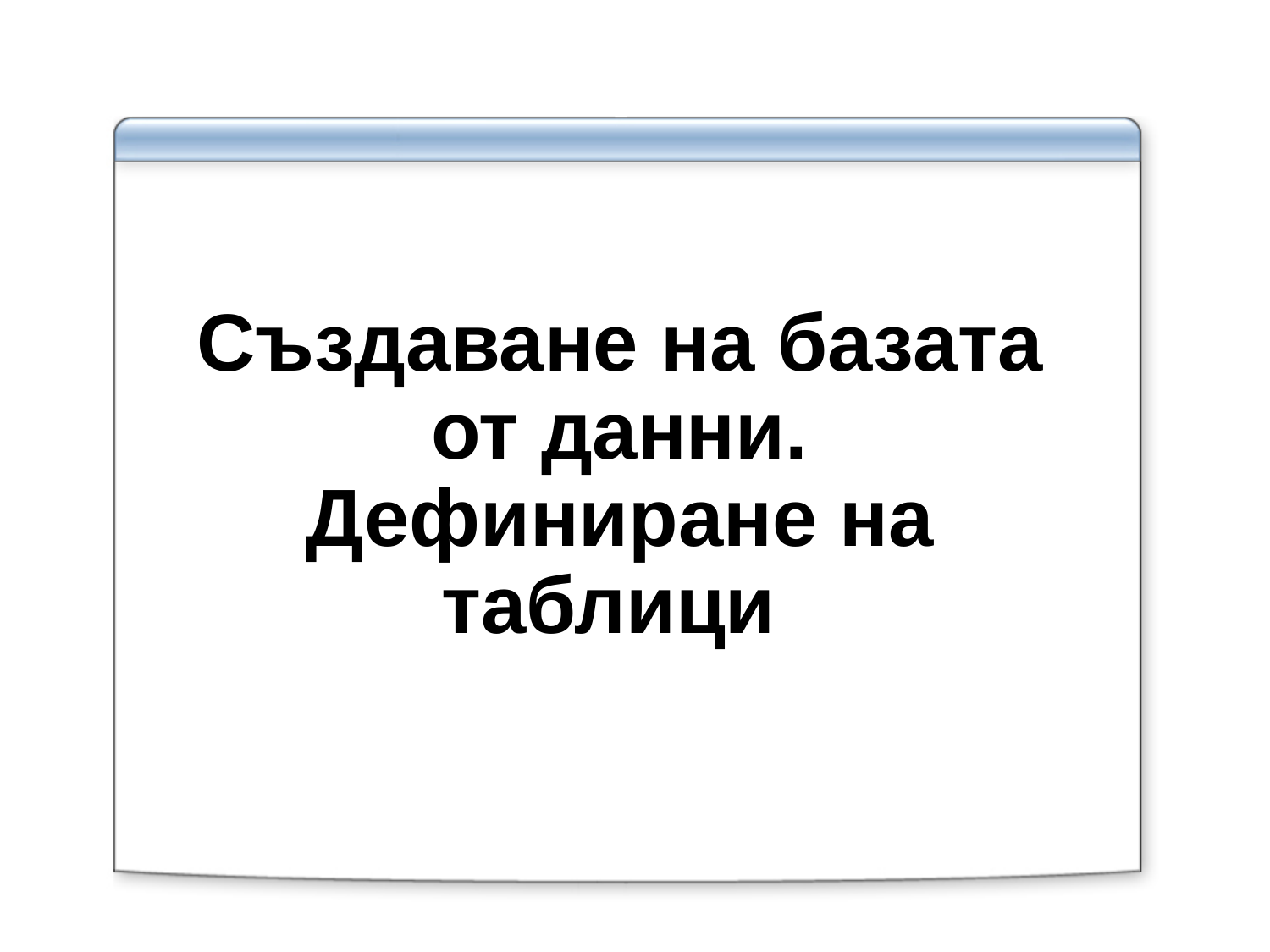

# Създаване на базата от данни. Дефиниране на таблици